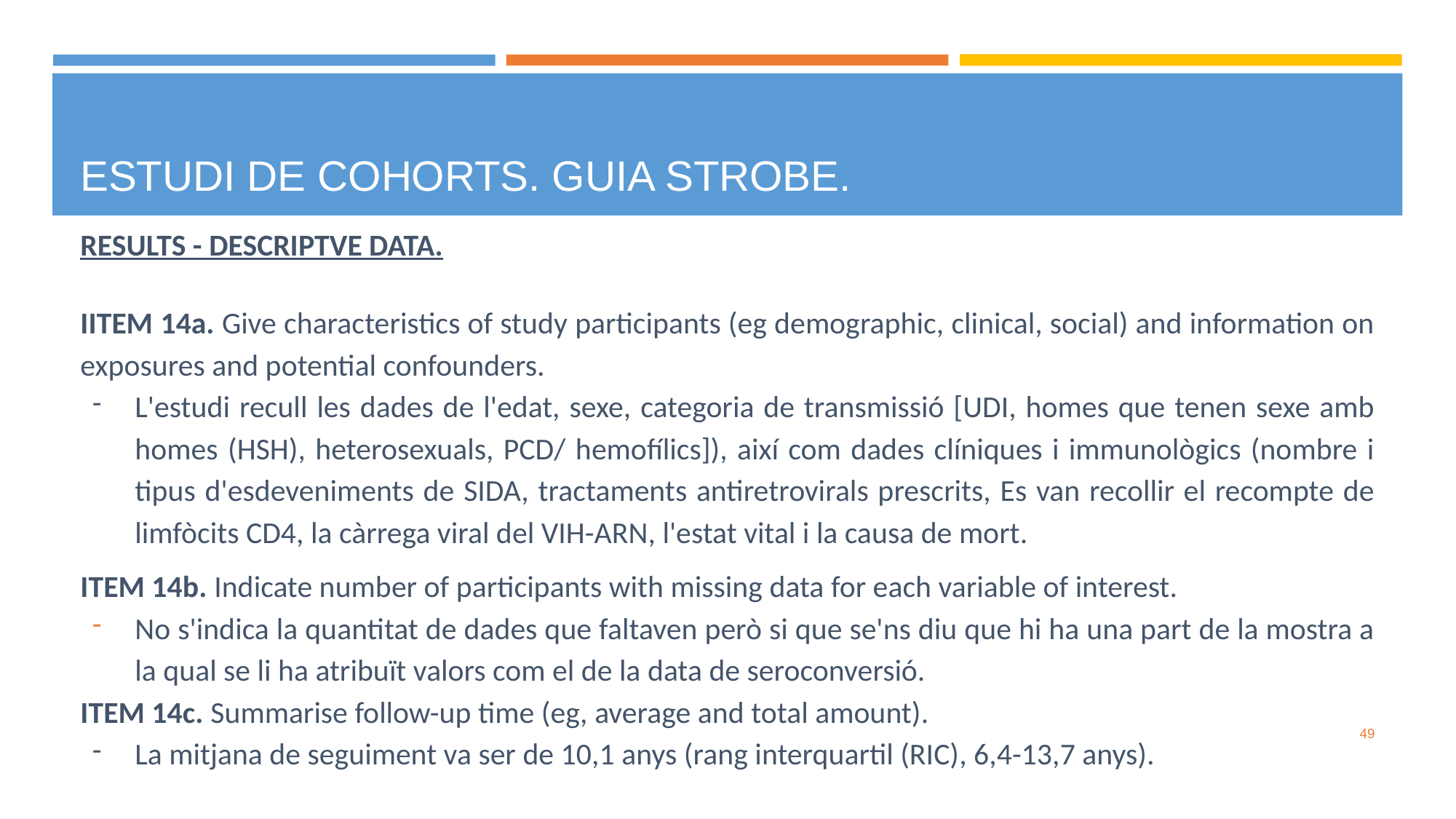

# ESTUDI DE COHORTS. GUIA STROBE.

RESULTS - DESCRIPTVE DATA.

IITEM 14a. Give characteristics of study participants (eg demographic, clinical, social) and information on exposures and potential confounders.
L'estudi recull les dades de l'edat, sexe, categoria de transmissió [UDI, homes que tenen sexe amb homes (HSH), heterosexuals, PCD/ hemofílics]), així com dades clíniques i immunològics (nombre i tipus d'esdeveniments de SIDA, tractaments antiretrovirals prescrits, Es van recollir el recompte de limfòcits CD4, la càrrega viral del VIH-ARN, l'estat vital i la causa de mort.
ITEM 14b. Indicate number of participants with missing data for each variable of interest.
No s'indica la quantitat de dades que faltaven però si que se'ns diu que hi ha una part de la mostra a la qual se li ha atribuït valors com el de la data de seroconversió.
ITEM 14c. Summarise follow-up time (eg, average and total amount).
La mitjana de seguiment va ser de 10,1 anys (rang interquartil (RIC), 6,4-13,7 anys).
49